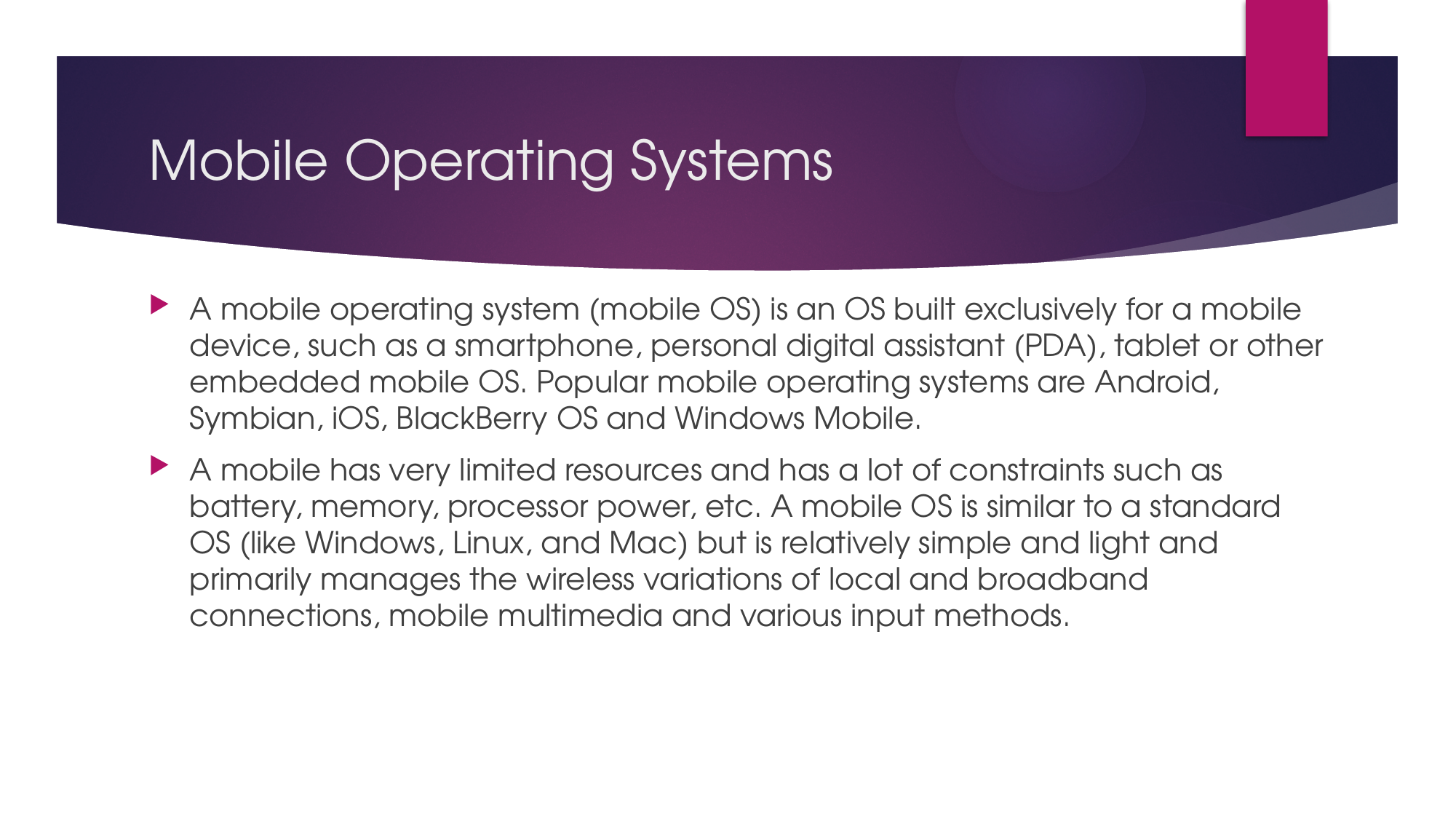

# Mobile Operating Systems
A mobile operating system (mobile OS) is an OS built exclusively for a mobile device, such as a smartphone, personal digital assistant (PDA), tablet or other embedded mobile OS. Popular mobile operating systems are Android, Symbian, iOS, BlackBerry OS and Windows Mobile.
A mobile has very limited resources and has a lot of constraints such as battery, memory, processor power, etc. A mobile OS is similar to a standard OS (like Windows, Linux, and Mac) but is relatively simple and light and primarily manages the wireless variations of local and broadband connections, mobile multimedia and various input methods.